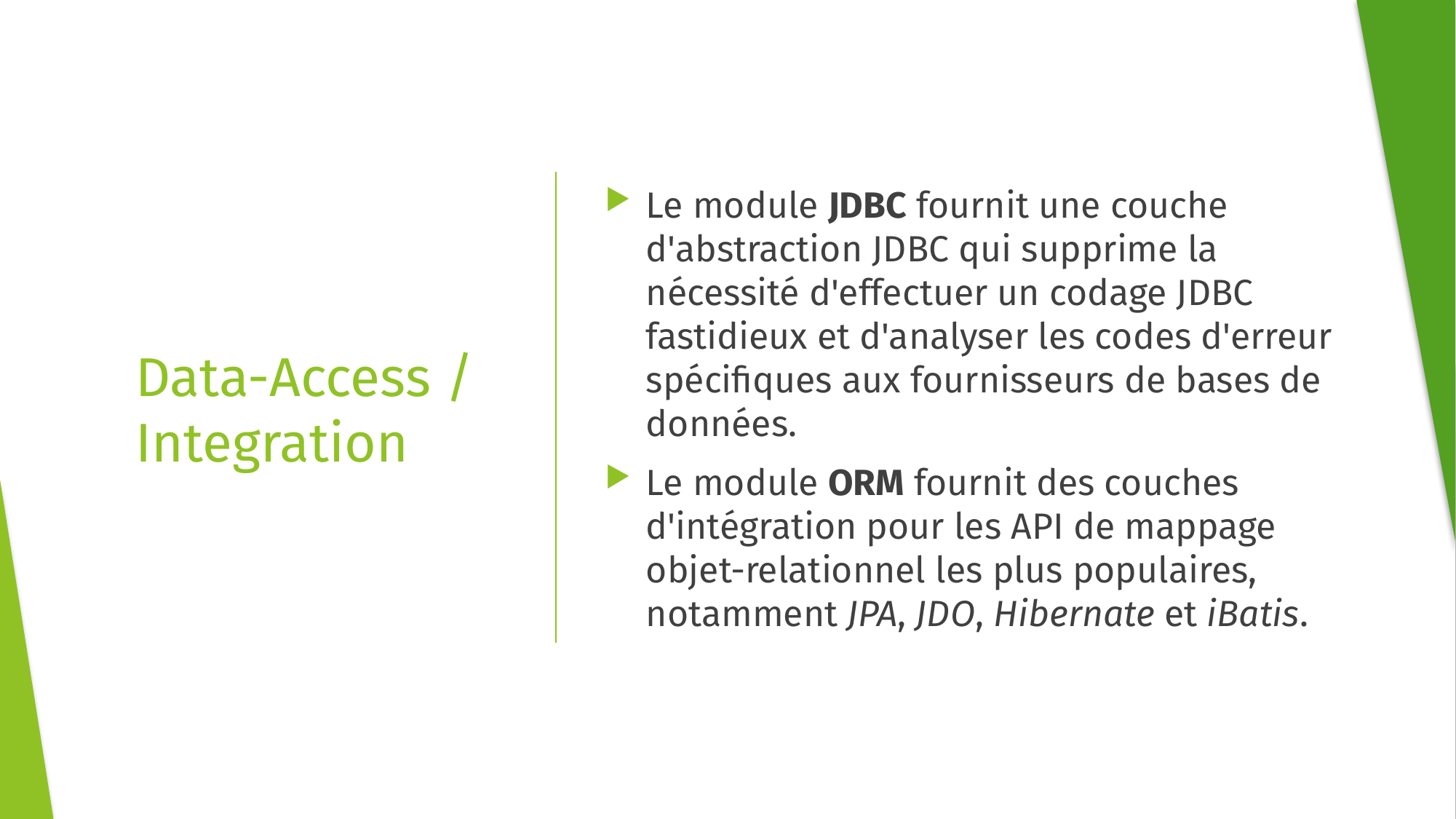

Le module JDBC fournit une couche d'abstraction JDBC qui supprime la nécessité d'effectuer un codage JDBC fastidieux et d'analyser les codes d'erreur spécifiques aux fournisseurs de bases de données.
Le module ORM fournit des couches d'intégration pour les API de mappage objet-relationnel les plus populaires, notamment JPA, JDO, Hibernate et iBatis.
# Data-Access / Integration